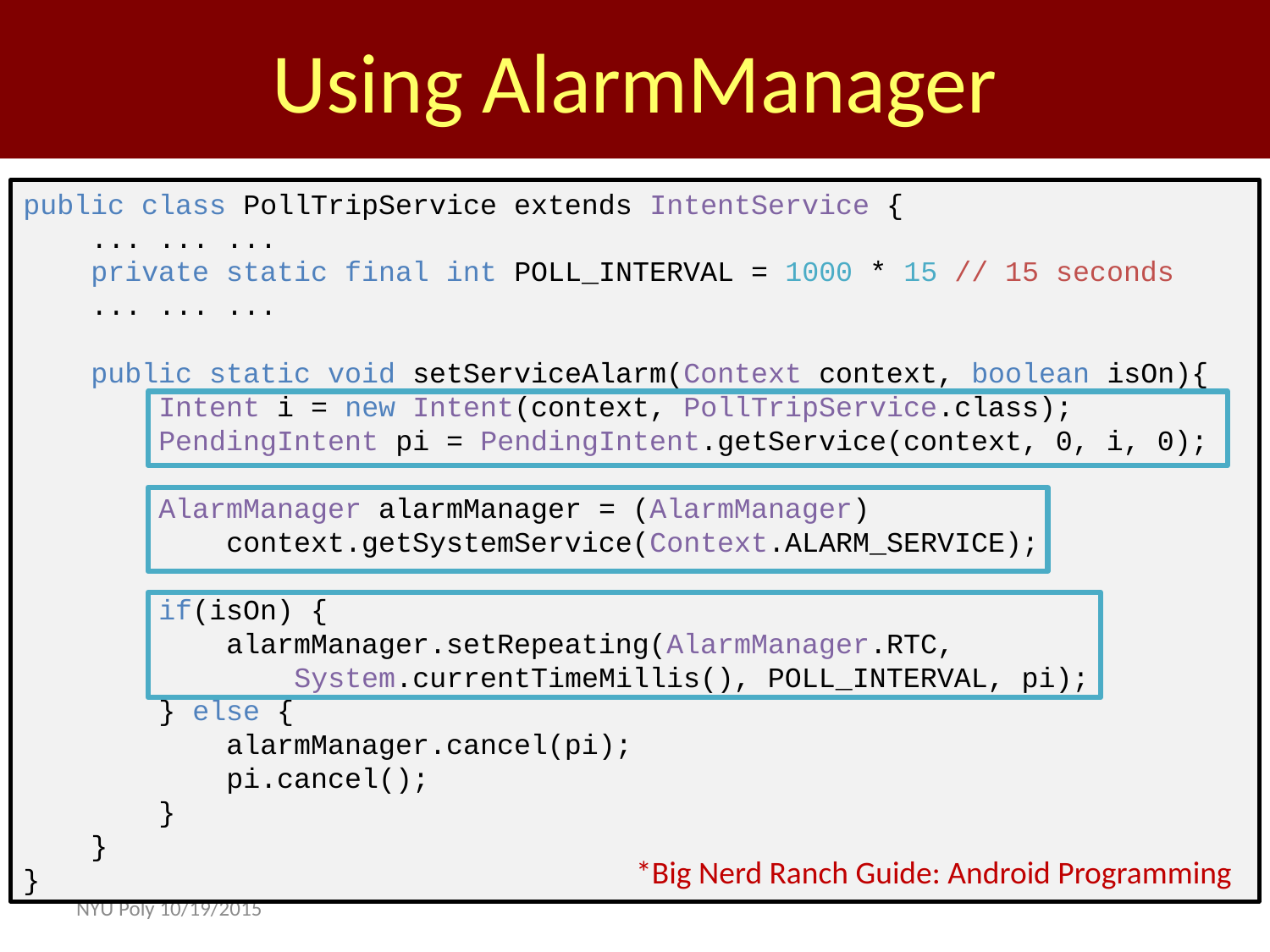

Using AlarmManager
public class PollTripService extends IntentService {
    ... ... ...
    private static final int POLL_INTERVAL = 1000 * 15 // 15 seconds
    ... ... ...

    public static void setServiceAlarm(Context context, boolean isOn){
        Intent i = new Intent(context, PollTripService.class);
        PendingIntent pi = PendingIntent.getService(context, 0, i, 0);

        AlarmManager alarmManager = (AlarmManager)
            context.getSystemService(Context.ALARM_SERVICE);

        if(isOn) {
            alarmManager.setRepeating(AlarmManager.RTC,
                System.currentTimeMillis(), POLL_INTERVAL, pi);
        } else {
            alarmManager.cancel(pi);
            pi.cancel();
        }
    }
}

*Big Nerd Ranch Guide: Android Programming
NYU Poly 10/19/2015